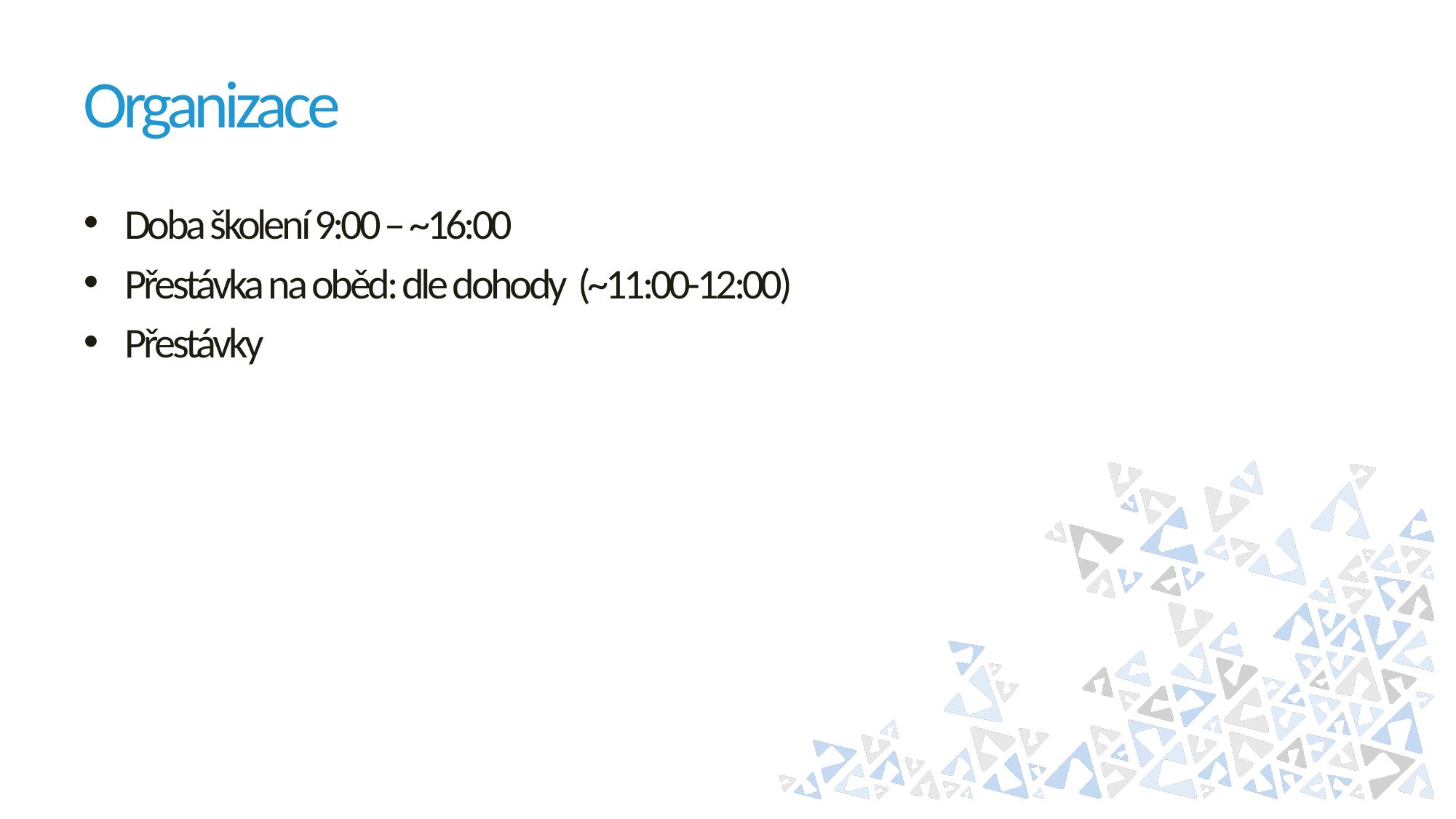

# Organizace
Doba školení 9:00 – ~16:00
Přestávka na oběd: dle dohody  (~11:00-12:00)
Přestávky